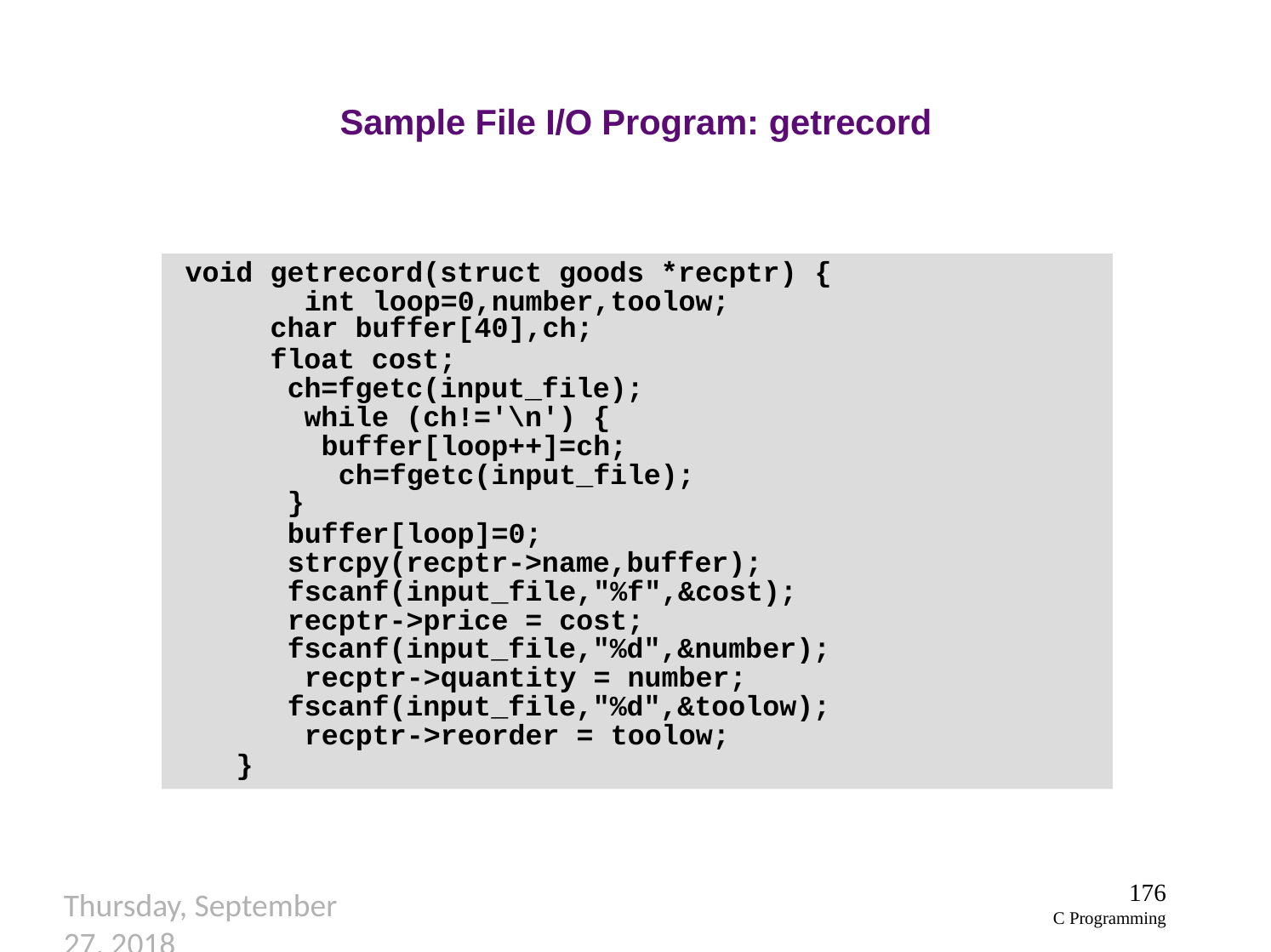

# Sample File I/O Program: getrecord
void

getrecord(struct goods *recptr) {  int loop=0,number,toolow;
char buffer[40],ch;
float cost;  ch=fgetc(input_file);  while (ch!='\n') {
buffer[loop++]=ch;  ch=fgetc(input_file);
}
buffer[loop]=0;  strcpy(recptr->name,buffer);
fscanf(input_file,"%f",&cost);  recptr->price = cost;  fscanf(input_file,"%d",&number);  recptr->quantity = number;  fscanf(input_file,"%d",&toolow);  recptr->reorder = toolow;
}
176
C Programming
Thursday, September 27, 2018